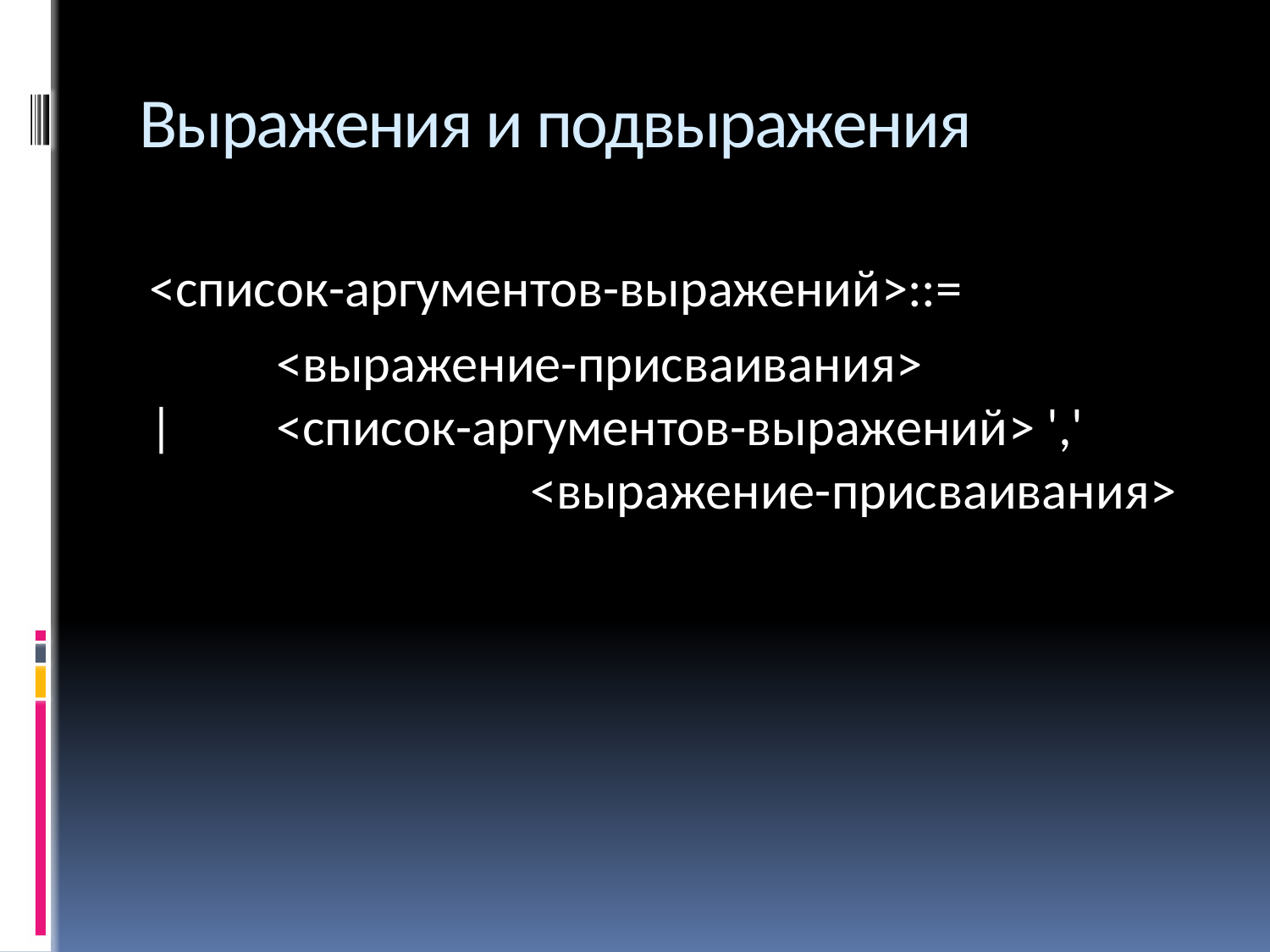

# Выражения и подвыражения
<список-аргументов-выражений>::=
	<выражение-присваивания>
|	<список-аргументов-выражений> ','
			<выражение-присваивания>